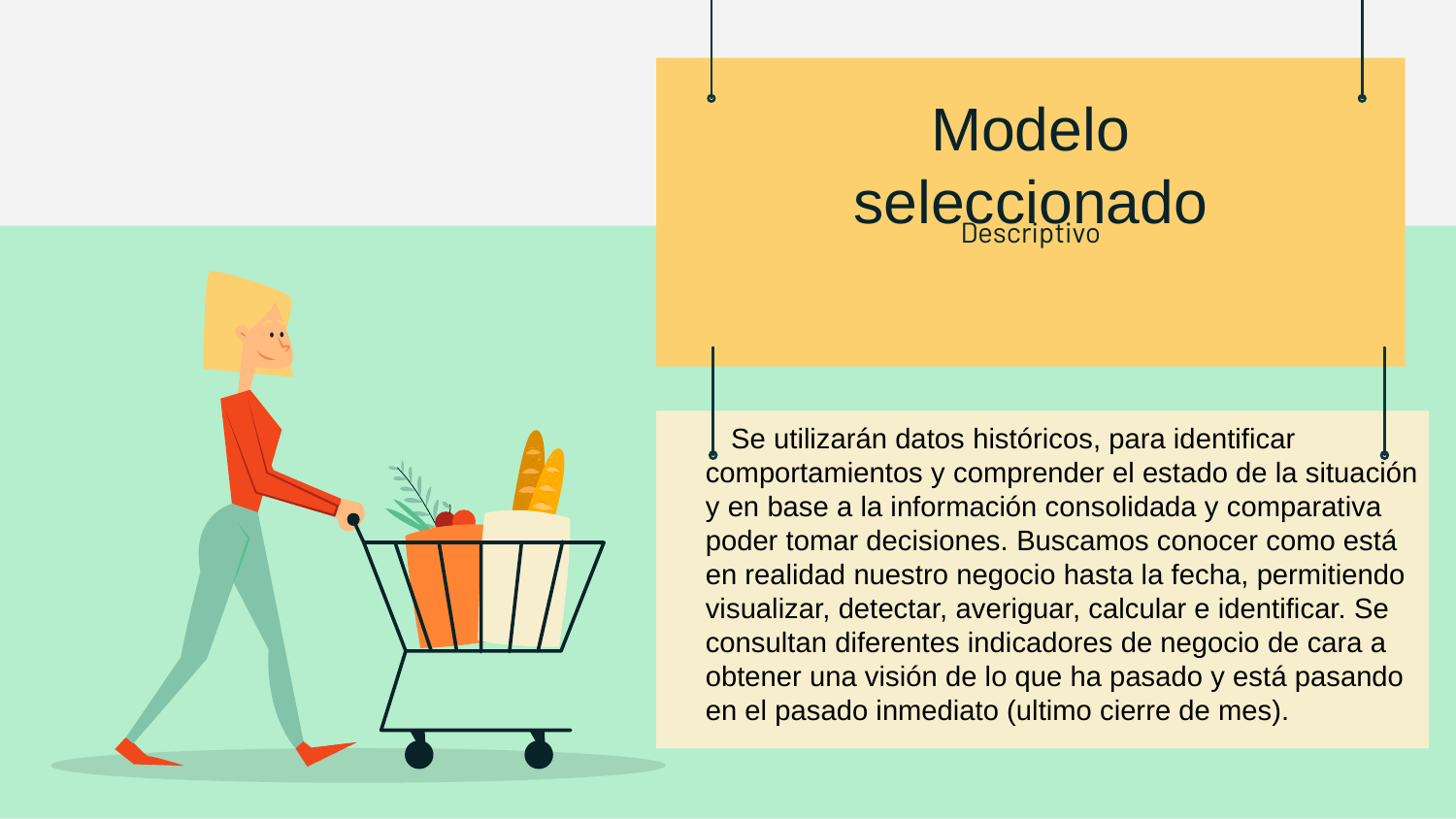

# Modelo seleccionado
Descriptivo

          Se utilizarán datos históricos, para identificar comportamientos y comprender el estado de la situación y en base a la información consolidada y comparativa poder tomar decisiones. Buscamos conocer como está en realidad nuestro negocio hasta la fecha, permitiendo visualizar, detectar, averiguar, calcular e identificar. Se consultan diferentes indicadores de negocio de cara a obtener una visión de lo que ha pasado y está pasando en el pasado inmediato (ultimo cierre de mes).